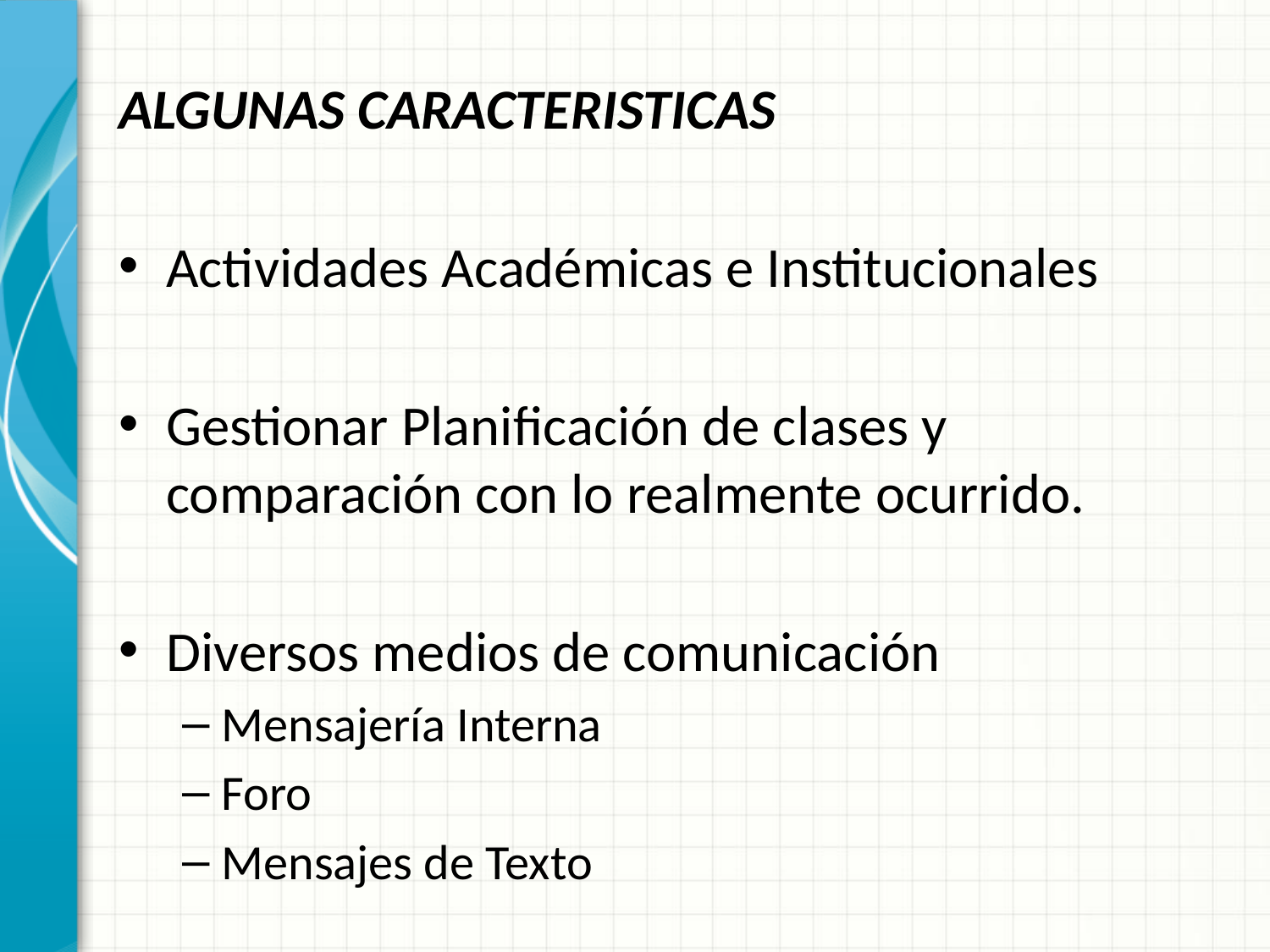

ALGUNAS CARACTERISTICAS

Actividades Académicas e Institucionales

Gestionar Planificación de clases y comparación con lo realmente ocurrido.

Diversos medios de comunicación
Mensajería Interna
Foro
Mensajes de Texto